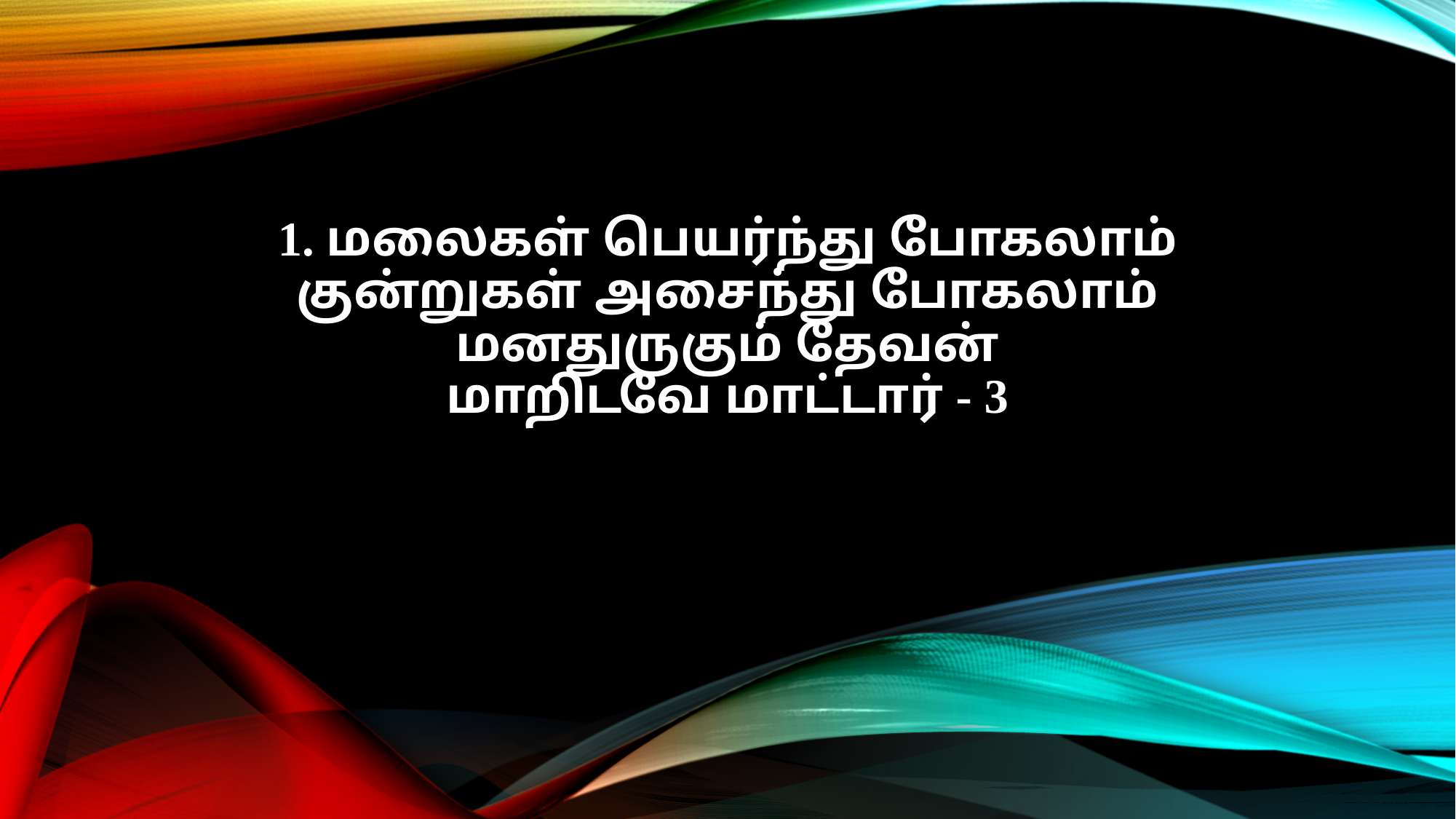

1. மலைகள் பெயர்ந்து போகலாம்
குன்றுகள் அசைந்து போகலாம்
மனதுருகும் தேவன்
மாறிடவே மாட்டார் - 3